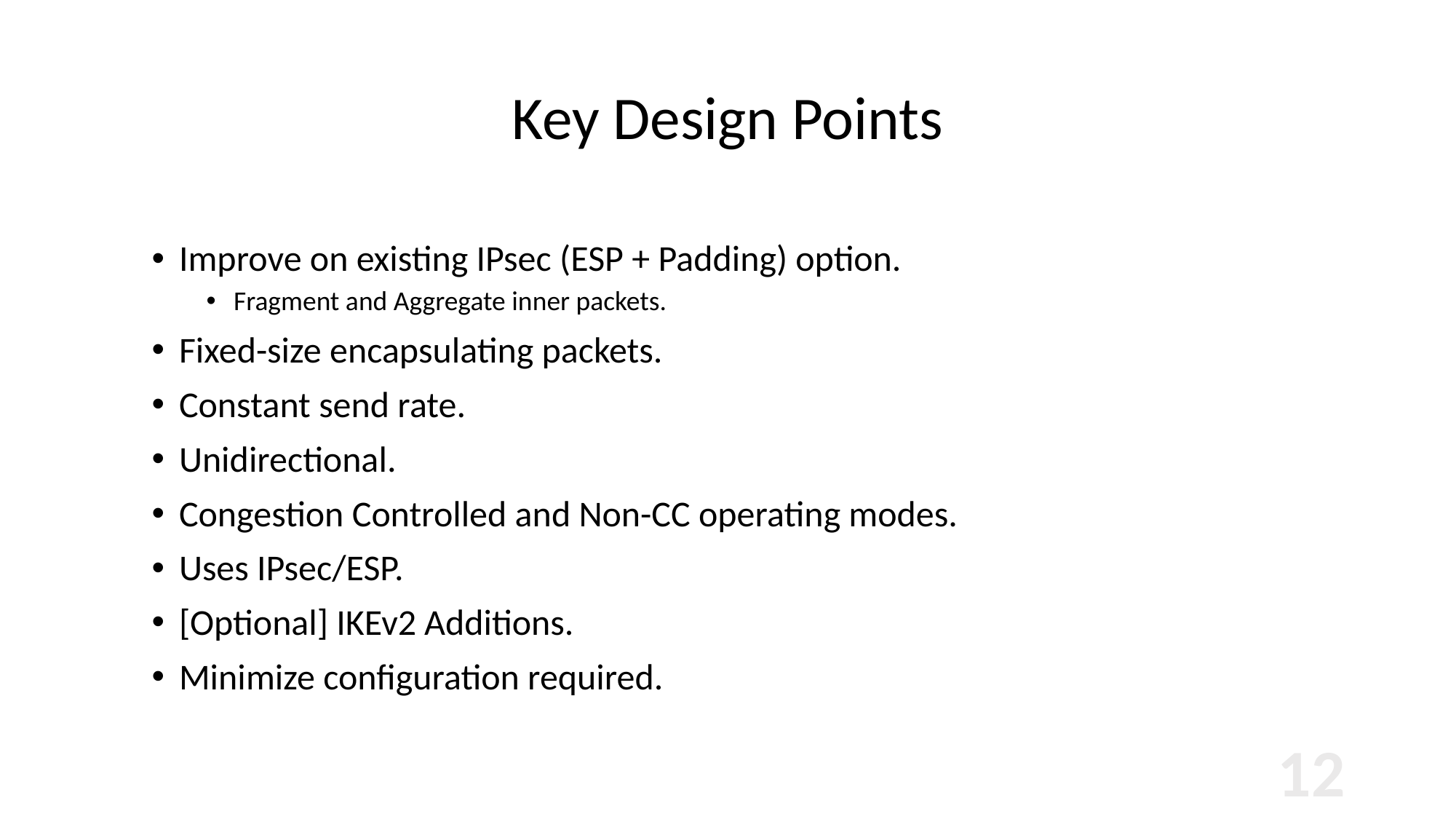

# Key Design Points
Improve on existing IPsec (ESP + Padding) option.
Fragment and Aggregate inner packets.
Fixed-size encapsulating packets.
Constant send rate.
Unidirectional.
Congestion Controlled and Non-CC operating modes.
Uses IPsec/ESP.
[Optional] IKEv2 Additions.
Minimize configuration required.
12